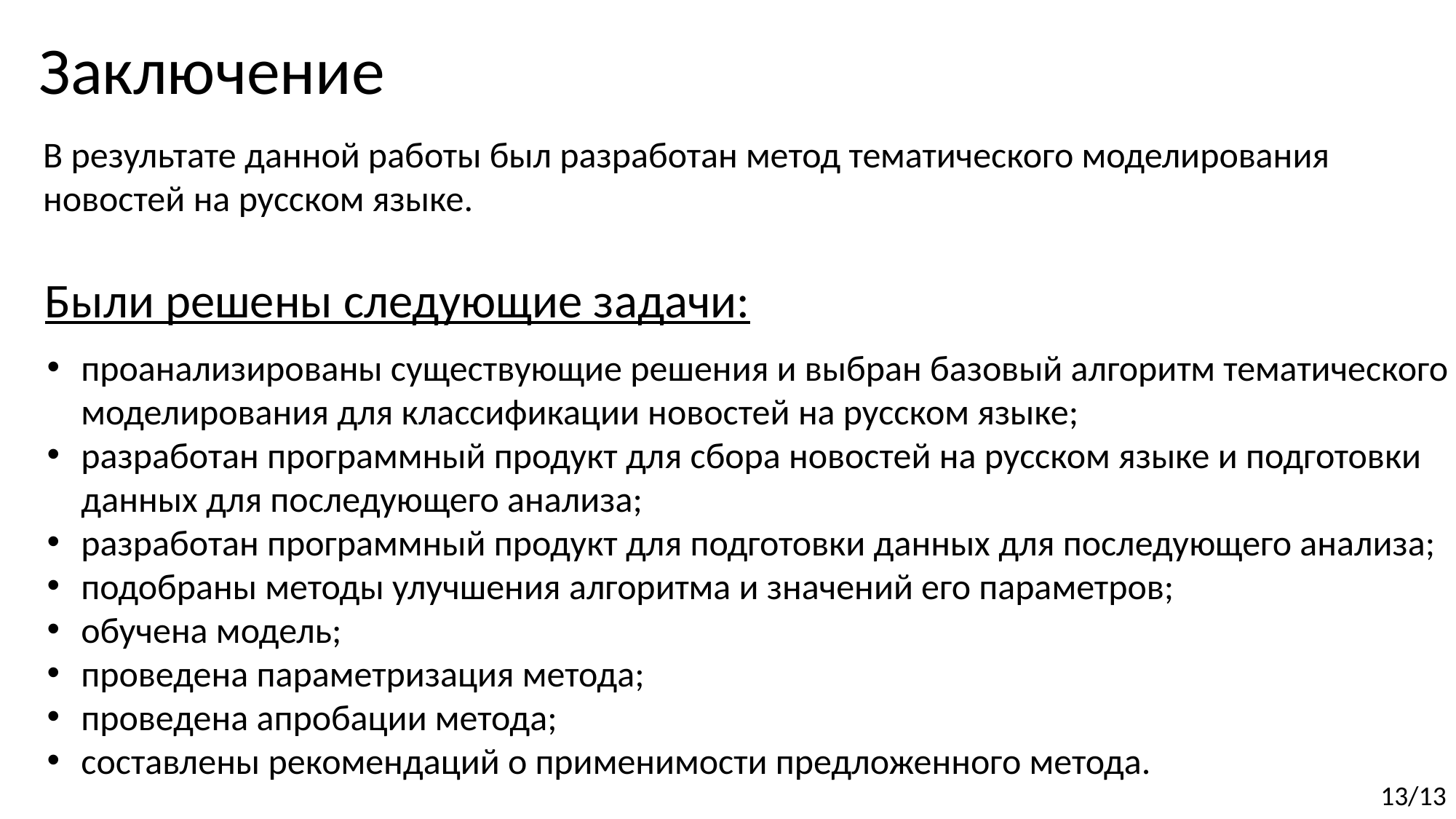

Заключение
В результате данной работы был разработан метод тематического моделирования новостей на русском языке.

Были решены следующие задачи:
проанализированы существующие решения и выбран базовый алгоритм тематического моделирования для классификации новостей на русском языке;
разработан программный продукт для сбора новостей на русском языке и подготовки данных для последующего анализа;
разработан программный продукт для подготовки данных для последующего анализа;
подобраны методы улучшения алгоритма и значений его параметров;
обучена модель;
проведена параметризация метода;
проведена апробации метода;
составлены рекомендаций о применимости предложенного метода.
13/13